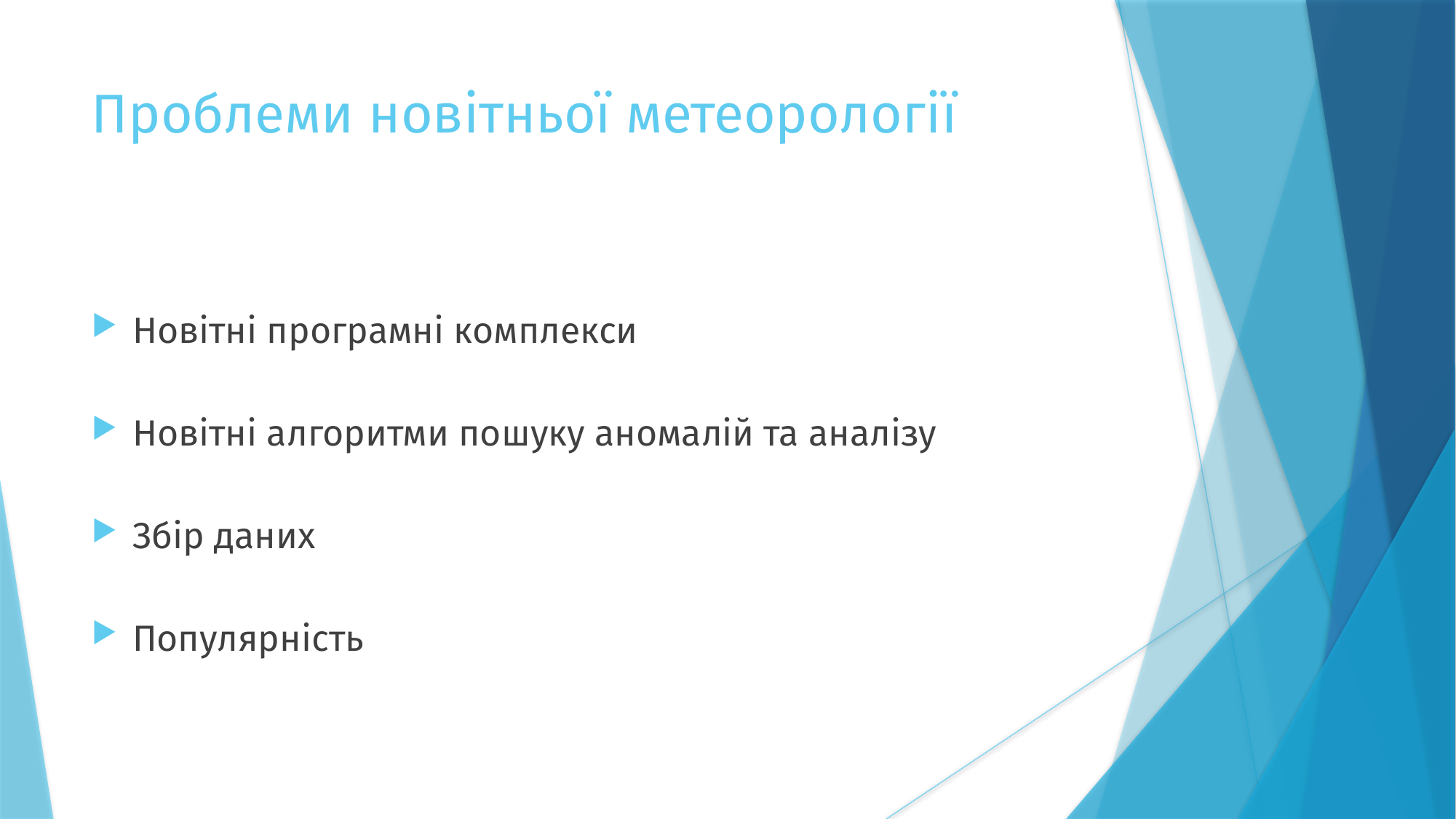

Проблеми новітньої метеорології
Новітні програмні комплекси
Новітні алгоритми пошуку аномалій та аналізу
Збір даних
Популярність